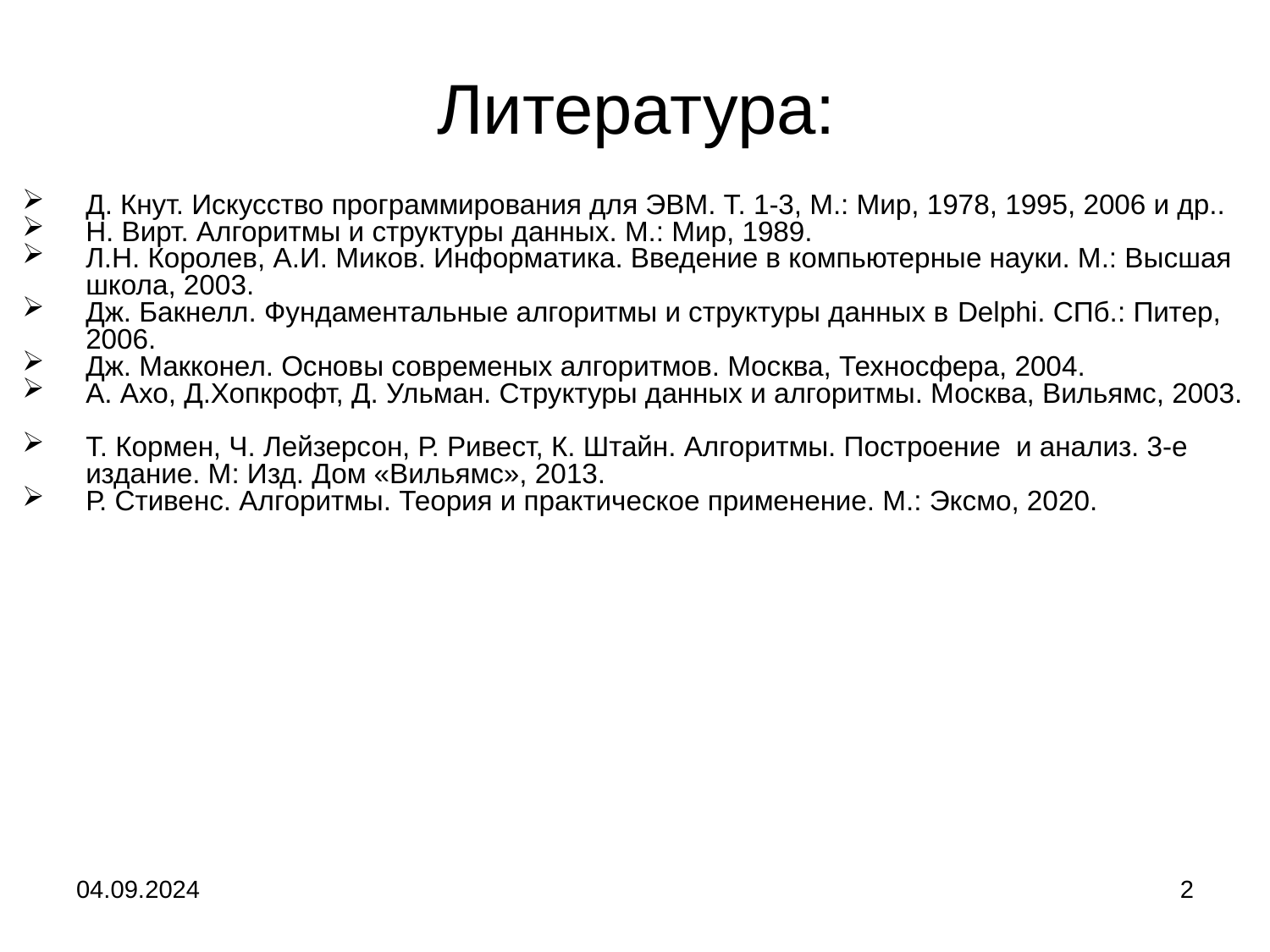

# Литература:
Д. Кнут. Искусство программирования для ЭВМ. Т. 1-3, М.: Мир, 1978, 1995, 2006 и др..
Н. Вирт. Алгоритмы и структуры данных. М.: Мир, 1989.
Л.Н. Королев, А.И. Миков. Информатика. Введение в компьютерные науки. М.: Высшая школа, 2003.
Дж. Бакнелл. Фундаментальные алгоритмы и структуры данных в Delphi. СПб.: Питер, 2006.
Дж. Макконел. Основы современых алгоритмов. Москва, Техносфера, 2004.
А. Ахо, Д.Хопкрофт, Д. Ульман. Структуры данных и алгоритмы. Москва, Вильямс, 2003.
Т. Кормен, Ч. Лейзерсон, Р. Ривест, К. Штайн. Алгоритмы. Построение  и анализ. 3-е издание. М: Изд. Дом «Вильямс», 2013.
Р. Стивенс. Алгоритмы. Теория и практическое применение. М.: Эксмо, 2020.
04.09.2024
2